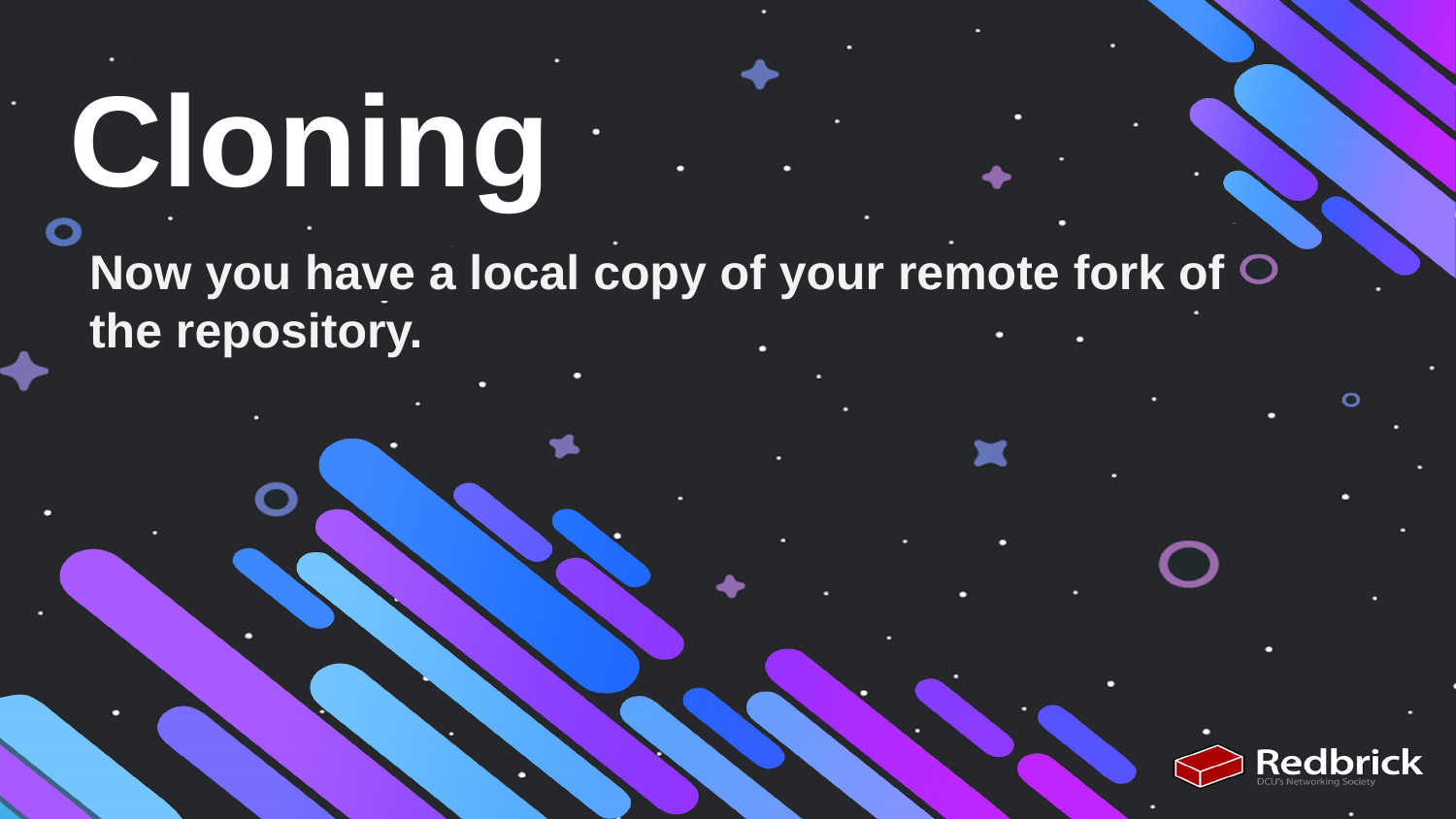

# Cloning
Now you have a local copy of your remote fork of the repository.